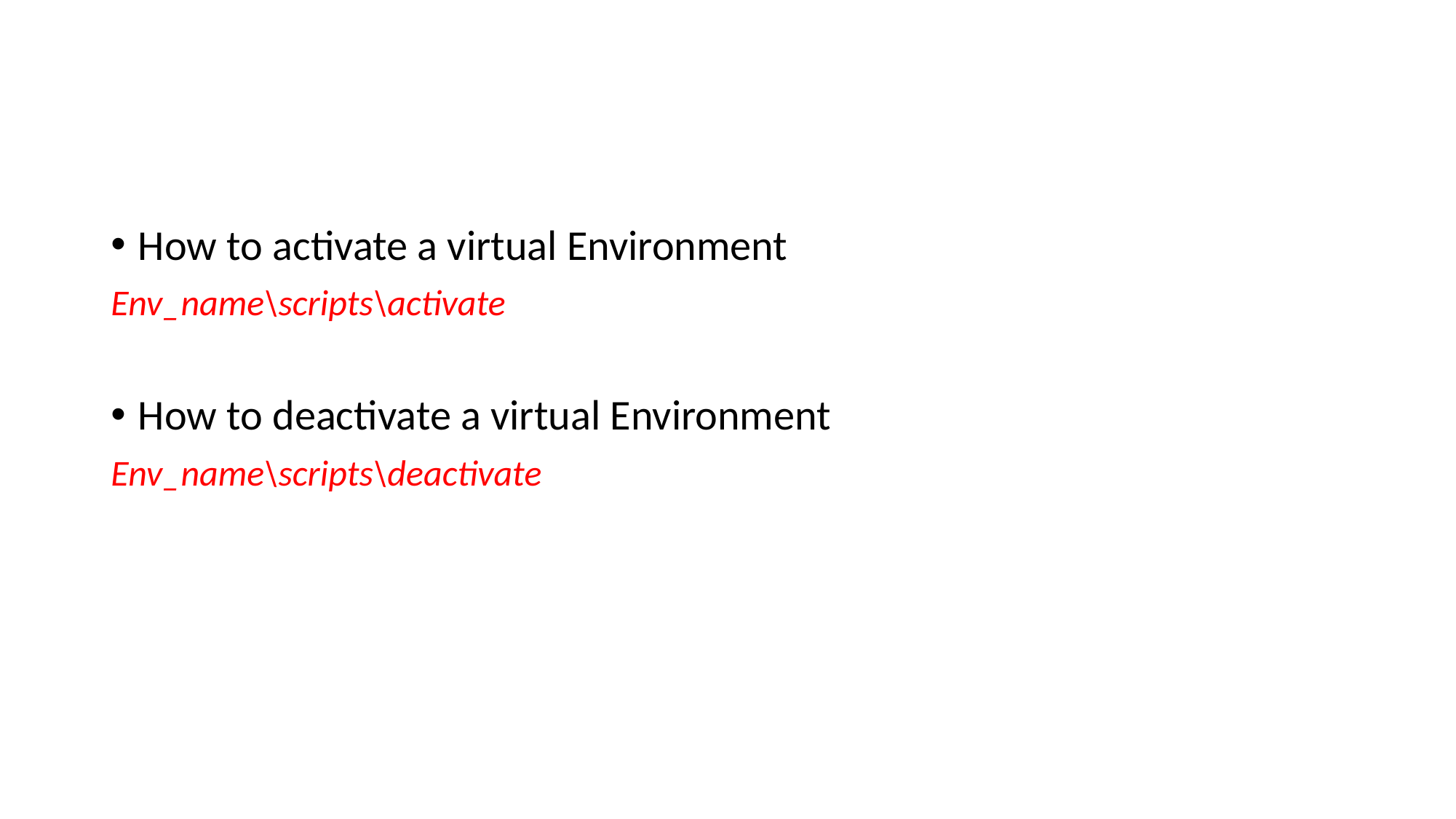

How to activate a virtual Environment
Env_name\scripts\activate

How to deactivate a virtual Environment
Env_name\scripts\deactivate